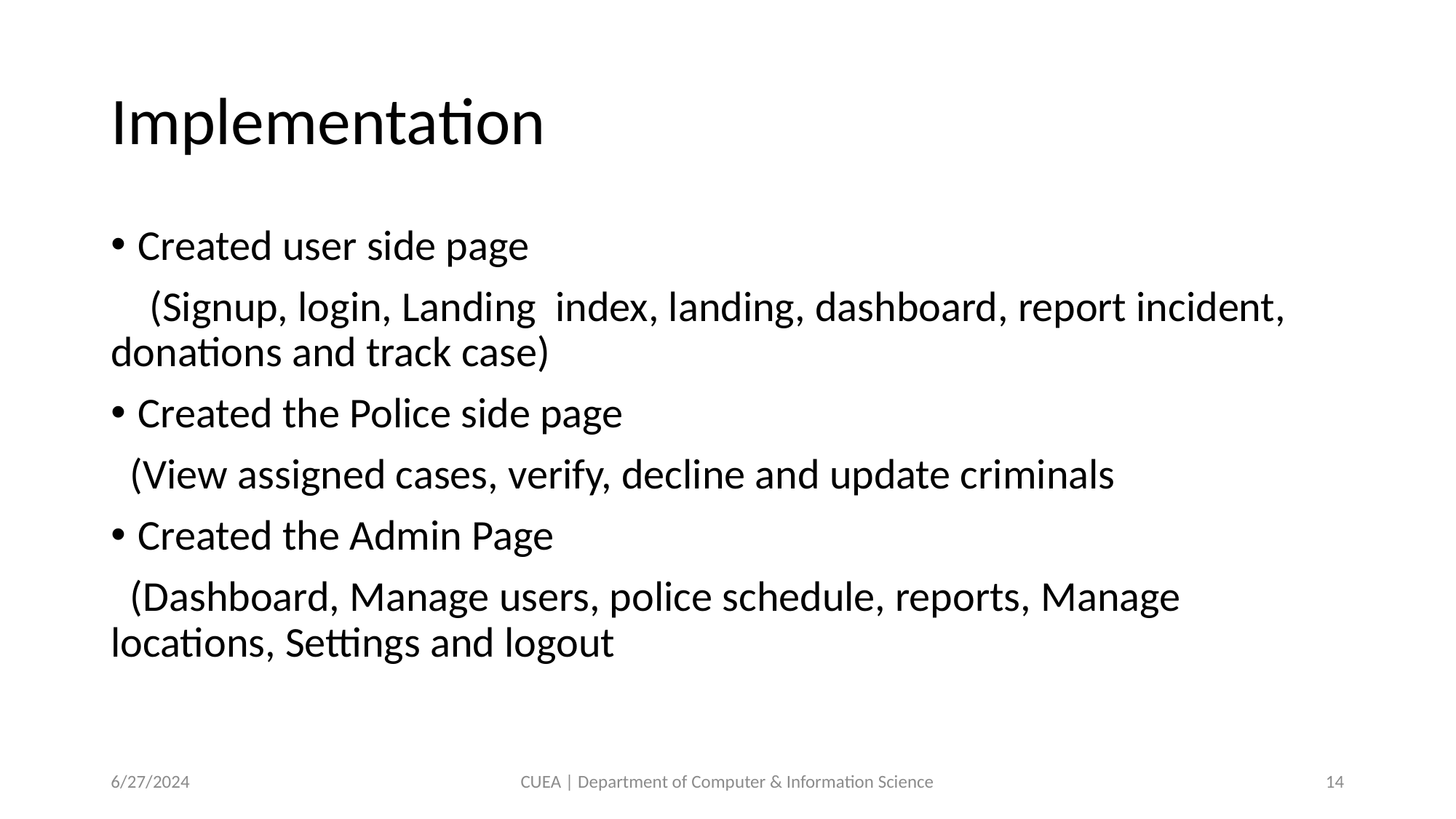

# Implementation
Created user side page
    (Signup, login, Landing  index, landing, dashboard, report incident, donations and track case)
Created the Police side page
  (View assigned cases, verify, decline and update criminals
Created the Admin Page
  (Dashboard, Manage users, police schedule, reports, Manage locations, Settings and logout
6/27/2024
CUEA | Department of Computer & Information Science
14